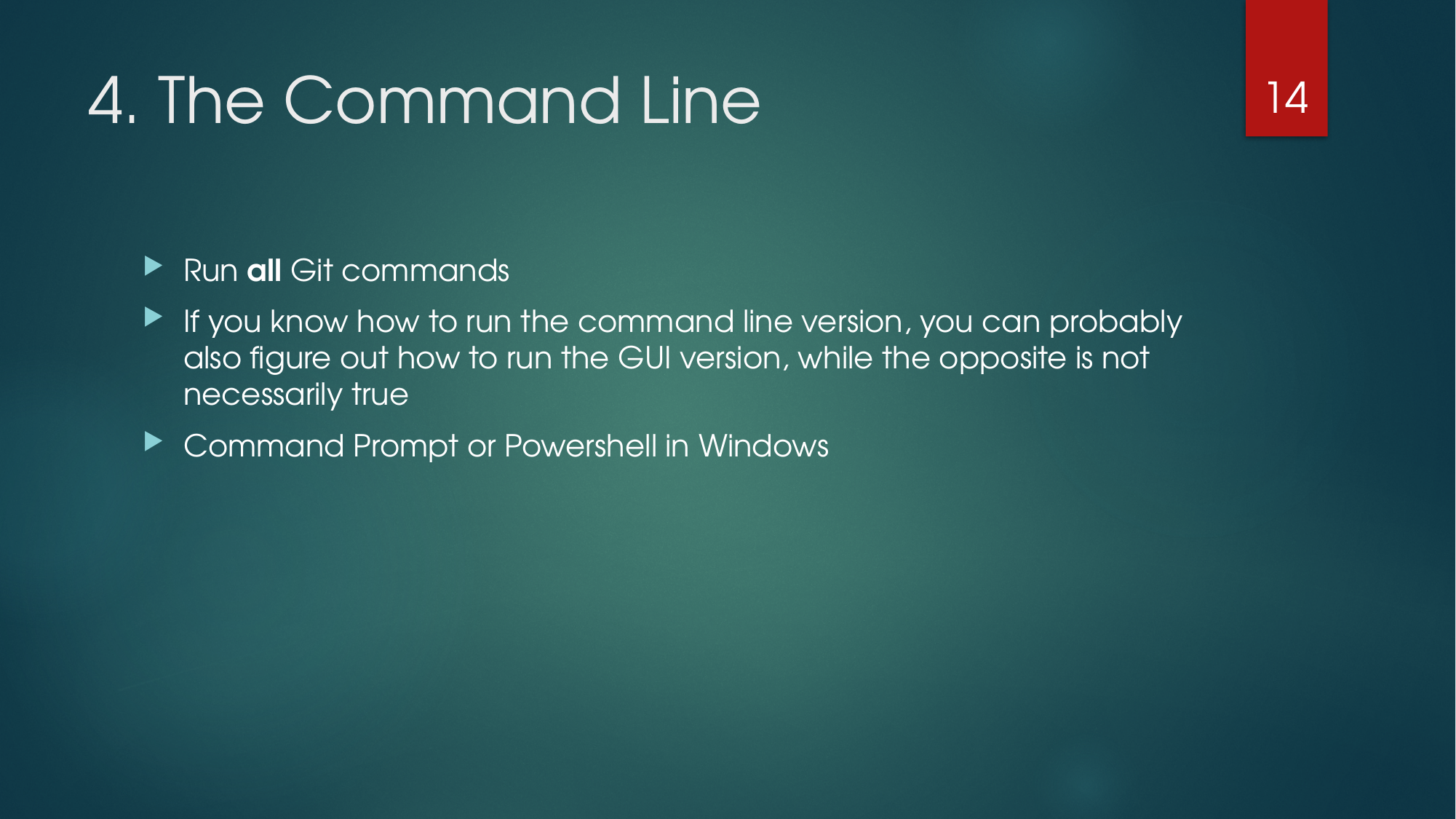

14
# 4. The Command Line
Run all Git commands
If you know how to run the command line version, you can probably also figure out how to run the GUI version, while the opposite is not necessarily true
Command Prompt or Powershell in Windows